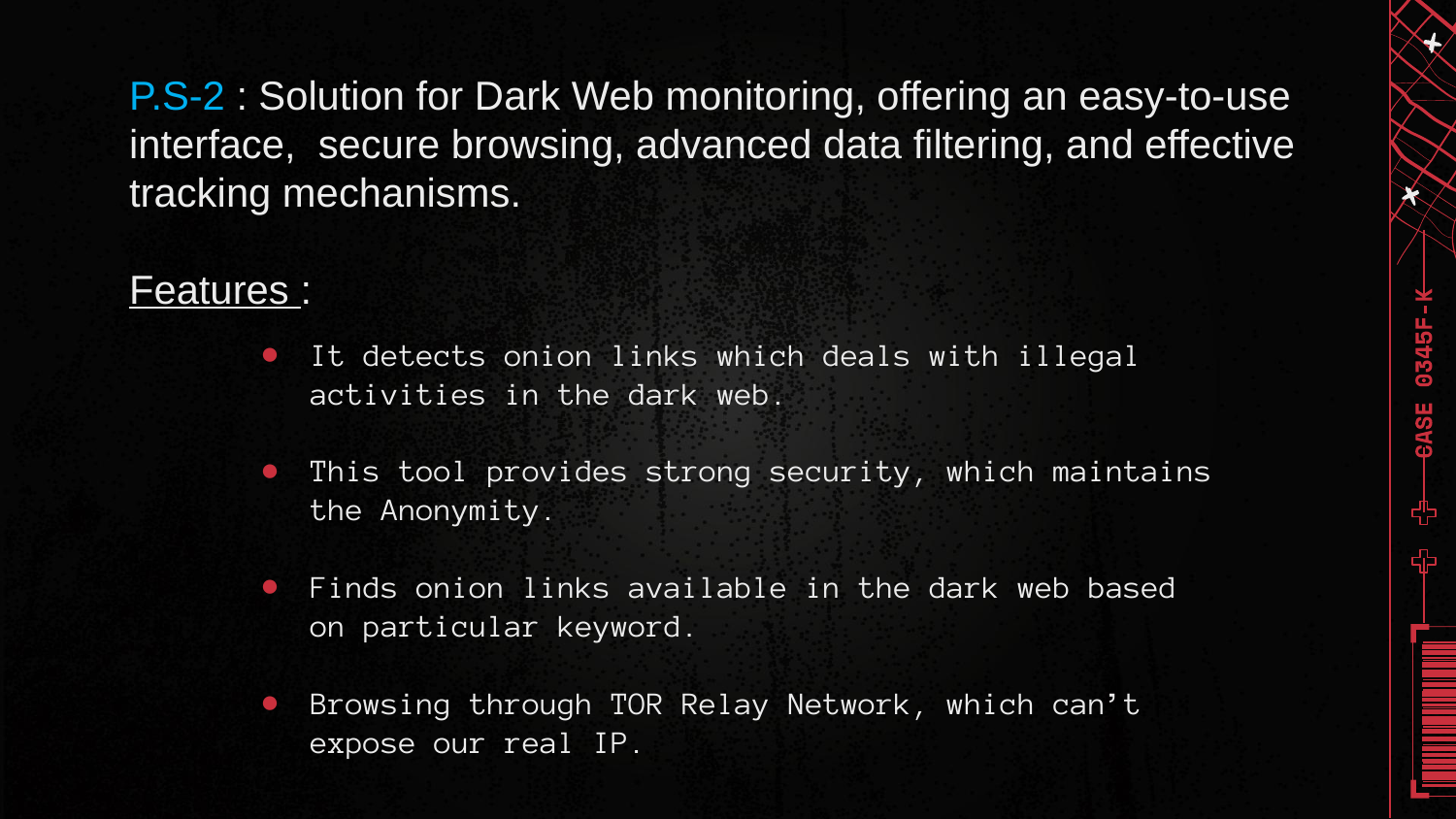

# P.S-2 : Solution for Dark Web monitoring, offering an easy-to-use interface,  secure browsing, advanced data filtering, and effective tracking mechanisms. Features :
It detects onion links which deals with illegal activities in the dark web.

This tool provides strong security, which maintains the Anonymity.

Finds onion links available in the dark web based on particular keyword.

Browsing through TOR Relay Network, which can’t expose our real IP.